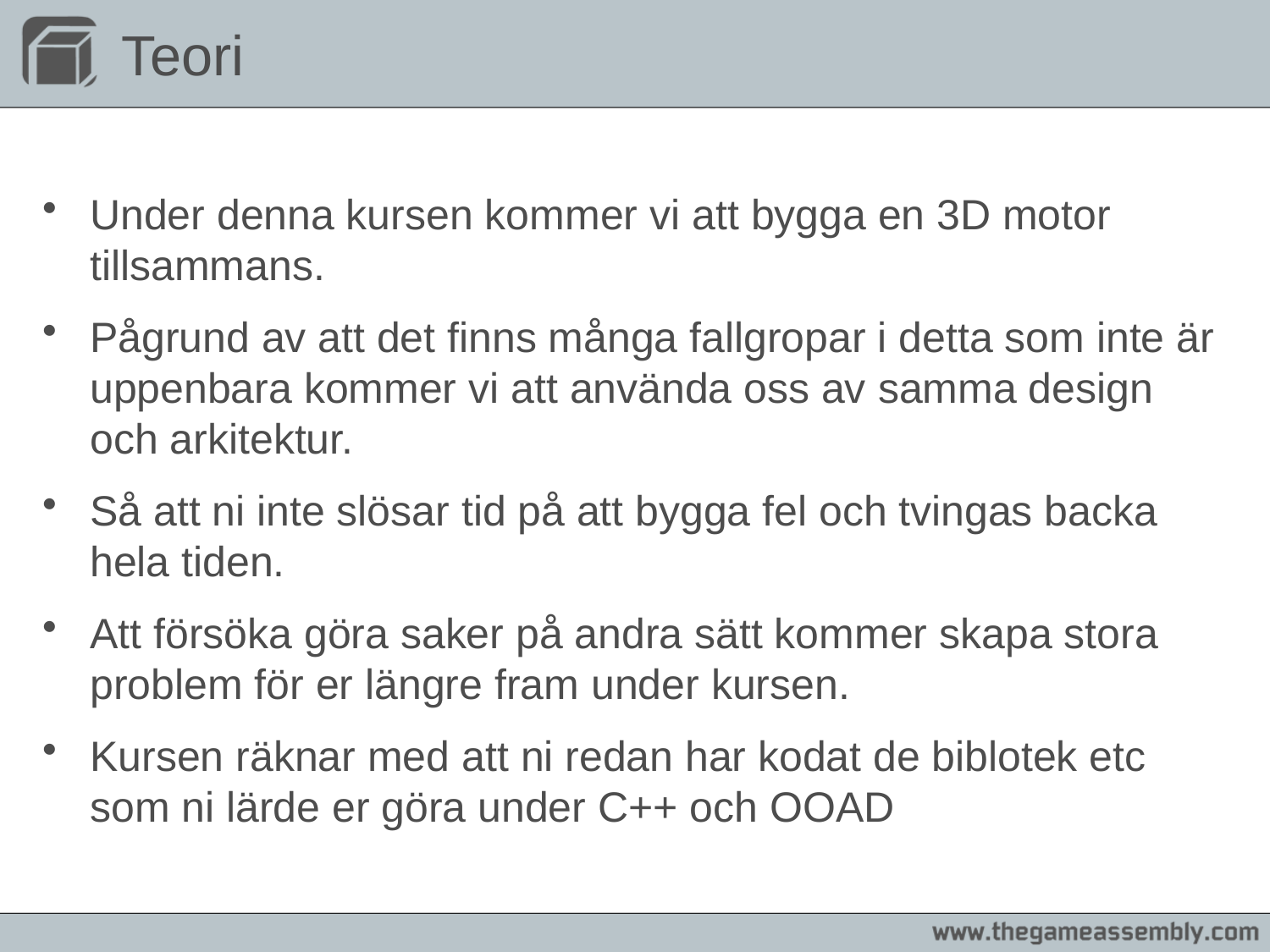

# Teori

Under denna kursen kommer vi att bygga en 3D motor tillsammans.
Pågrund av att det finns många fallgropar i detta som inte är uppenbara kommer vi att använda oss av samma design och arkitektur.
Så att ni inte slösar tid på att bygga fel och tvingas backa hela tiden.
Att försöka göra saker på andra sätt kommer skapa stora problem för er längre fram under kursen.
Kursen räknar med att ni redan har kodat de biblotek etc som ni lärde er göra under C++ och OOAD